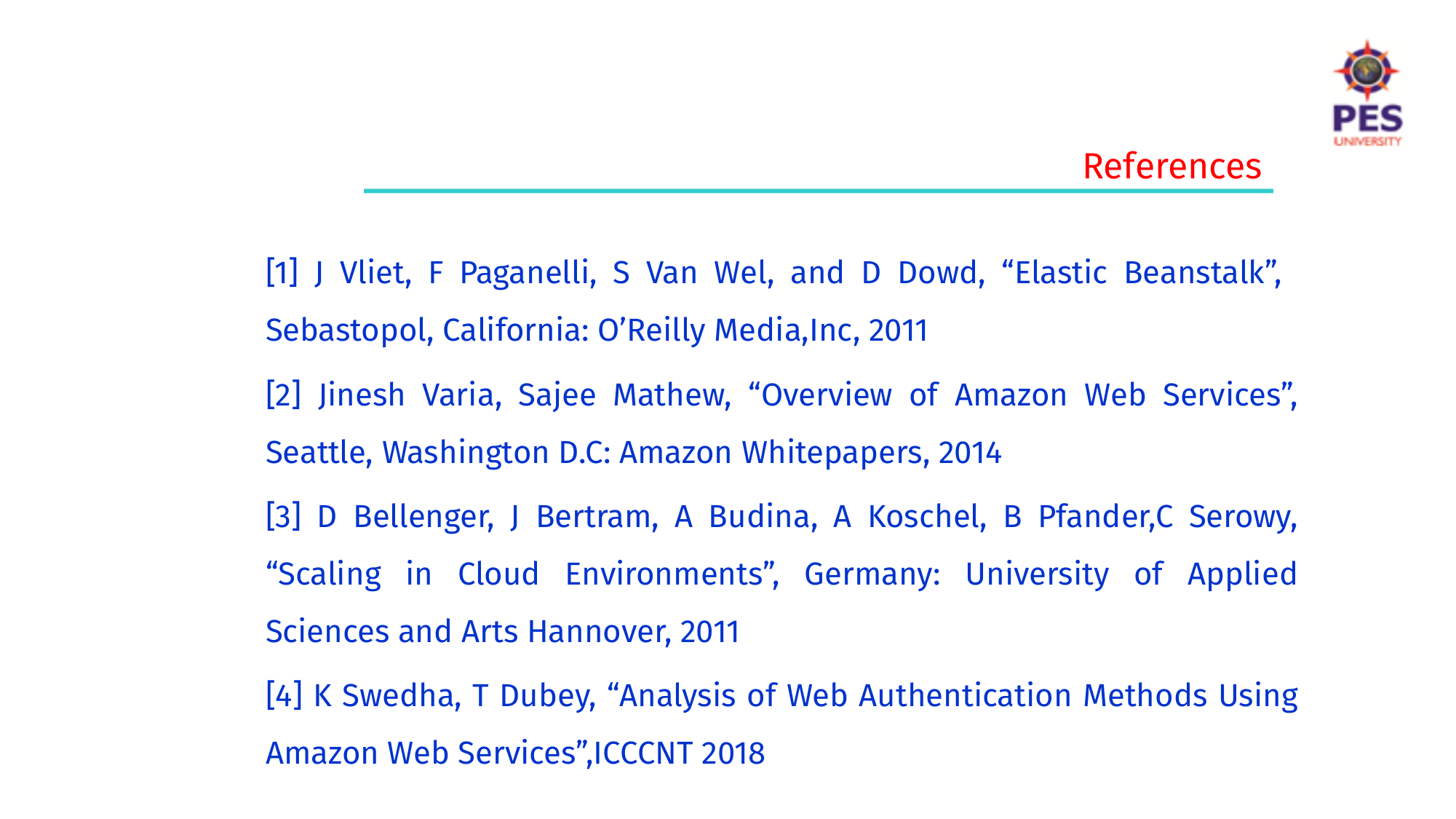

References

[1] J Vliet, F Paganelli, S Van Wel, and D Dowd, “Elastic Beanstalk”,  Sebastopol, California: O’Reilly Media,Inc, 2011
[2] Jinesh Varia, Sajee Mathew, “Overview of Amazon Web Services”, Seattle, Washington D.C: Amazon Whitepapers, 2014
[3] D Bellenger, J Bertram, A Budina, A Koschel, B Pfander,C Serowy, “Scaling in Cloud Environments”, Germany: University of Applied Sciences and Arts Hannover, 2011
[4] K Swedha, T Dubey, “Analysis of Web Authentication Methods Using Amazon Web Services”,ICCCNT 2018